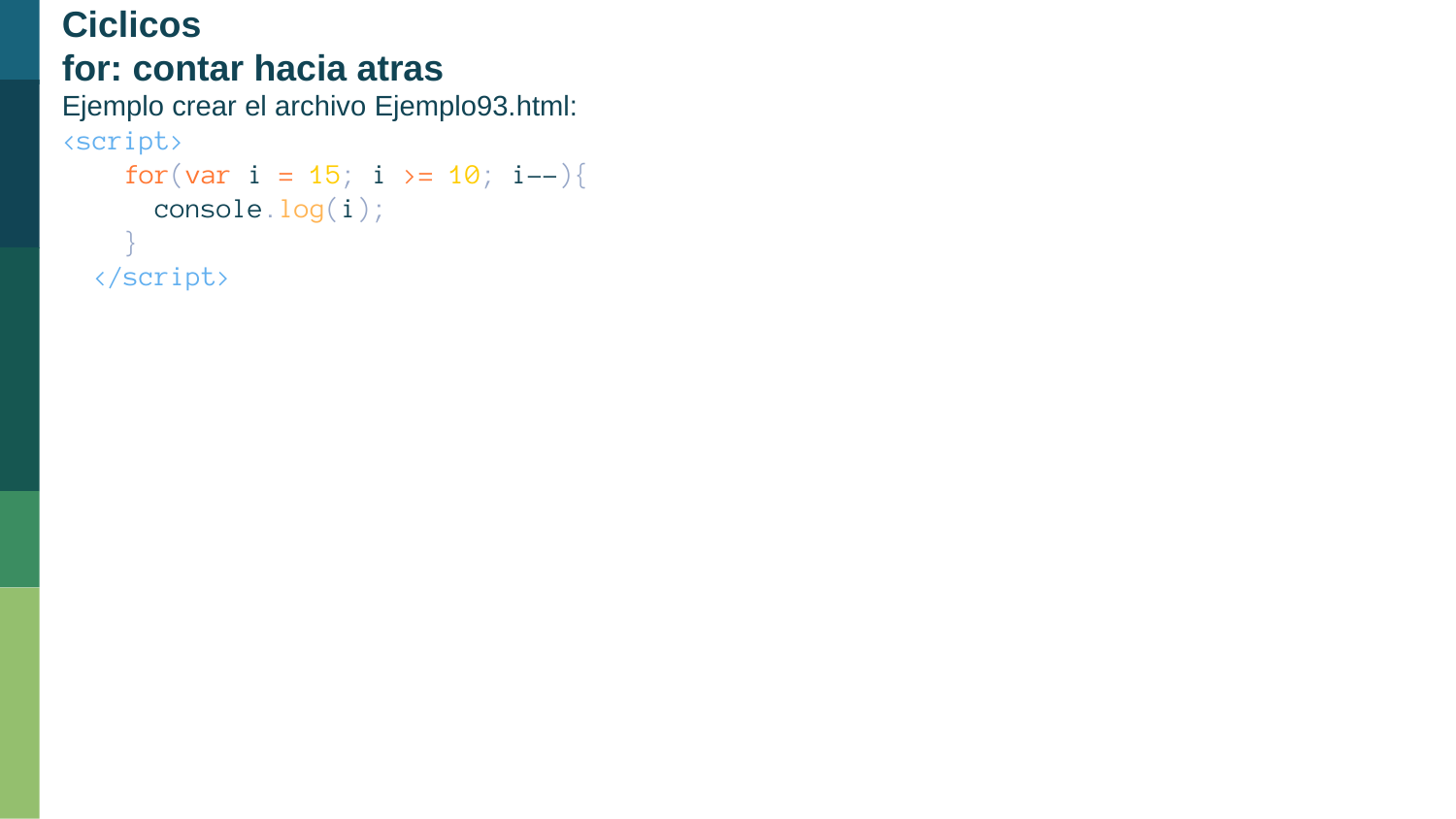

Ciclicos
for: contar hacia atras
Ejemplo crear el archivo Ejemplo93.html:
<script>
    for(var i = 15; i >= 10; i--){
      console.log(i);
    }
  </script>